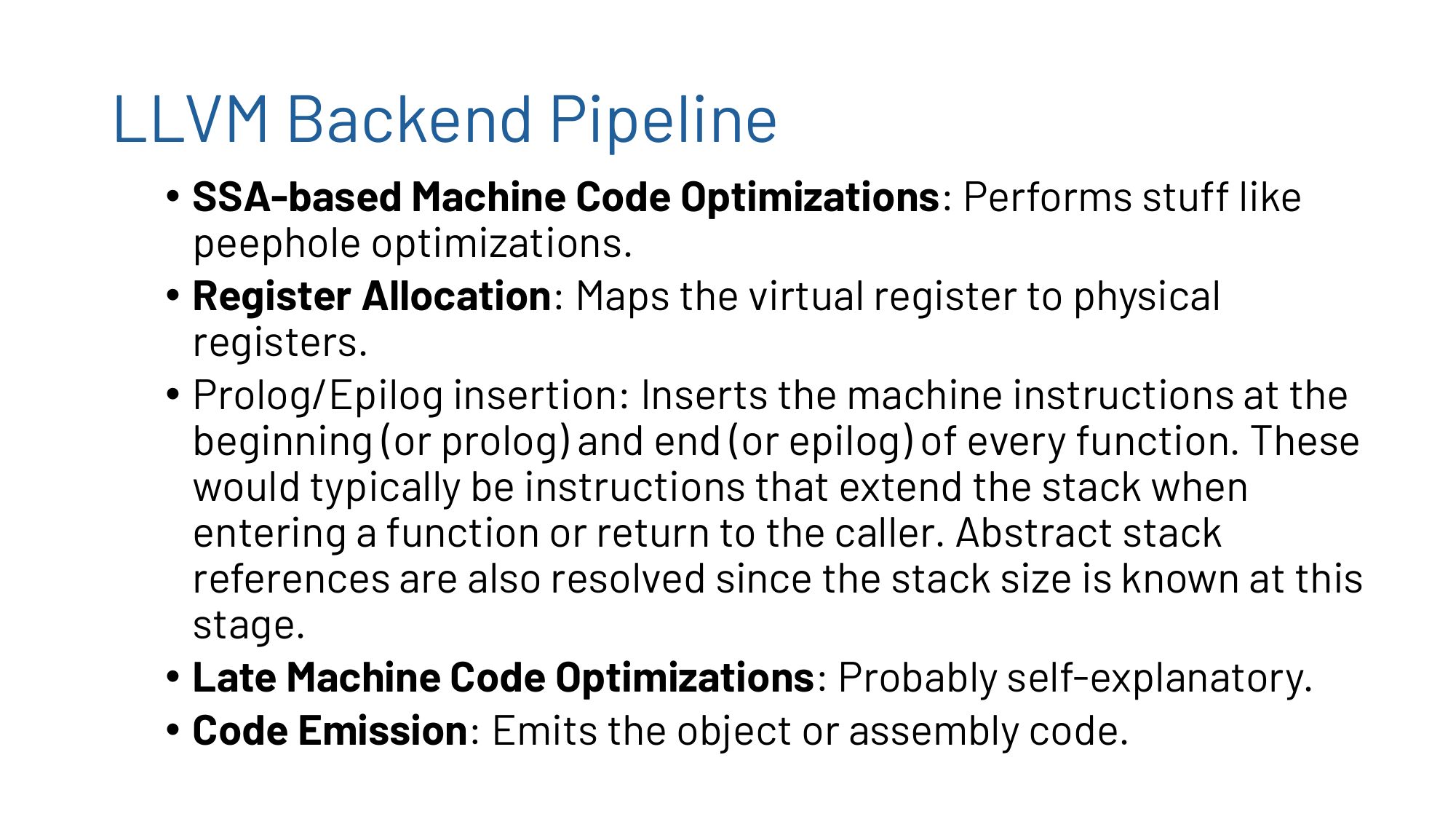

# LLVM Backend Pipeline
SSA-based Machine Code Optimizations: Performs stuff like peephole optimizations.
Register Allocation: Maps the virtual register to physical registers.
Prolog/Epilog insertion: Inserts the machine instructions at the beginning (or prolog) and end (or epilog) of every function. These would typically be instructions that extend the stack when entering a function or return to the caller. Abstract stack references are also resolved since the stack size is known at this stage.
Late Machine Code Optimizations: Probably self-explanatory.
Code Emission: Emits the object or assembly code.